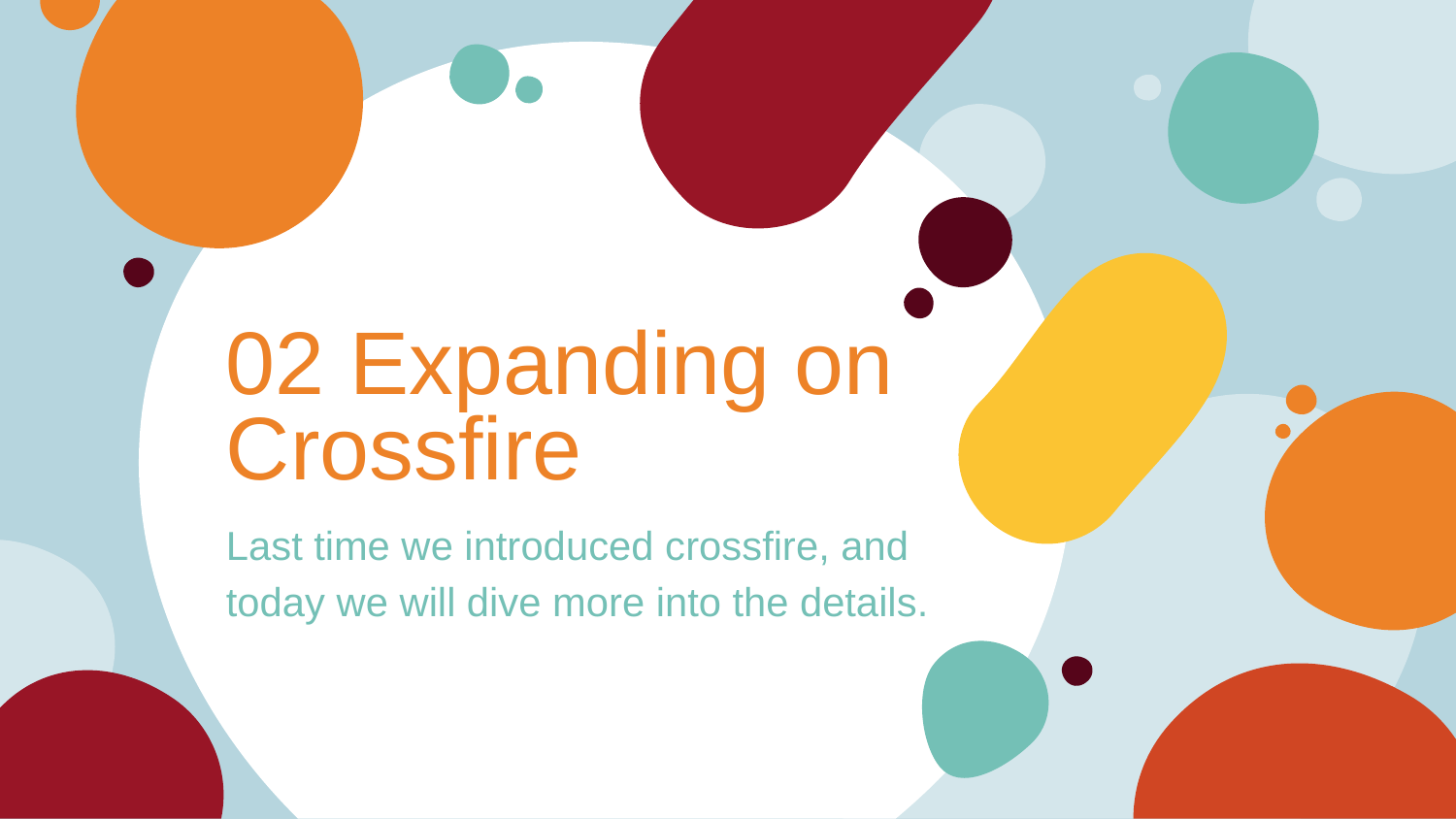

# 02 Expanding on Crossfire
Last time we introduced crossfire, and today we will dive more into the details.